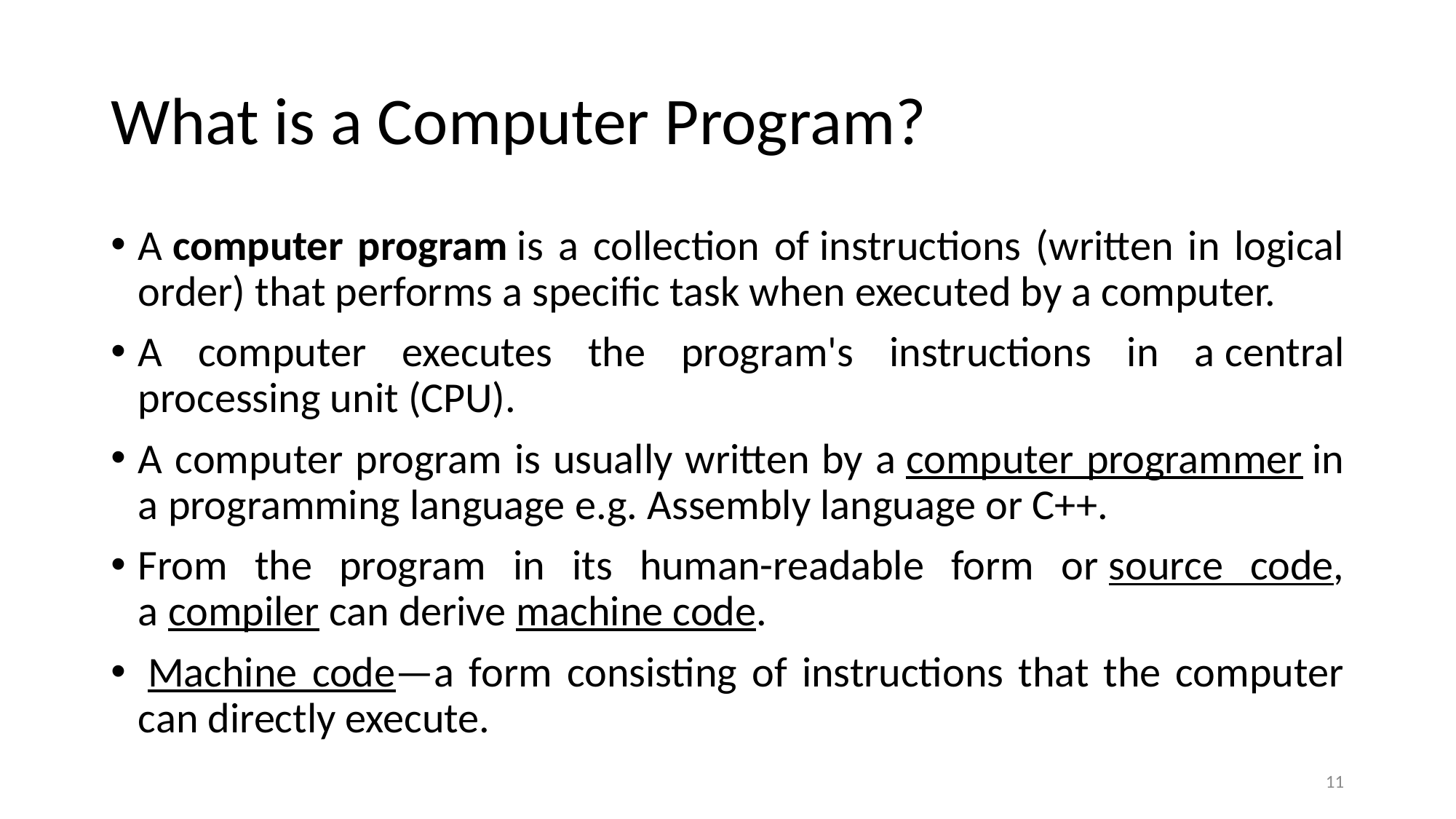

# What is a Computer Program?
A computer program is a collection of instructions (written in logical order) that performs a specific task when executed by a computer.
A computer executes the program's instructions in a central processing unit (CPU).
A computer program is usually written by a computer programmer in a programming language e.g. Assembly language or C++.
From the program in its human-readable form or source code, a compiler can derive machine code.
 Machine code—a form consisting of instructions that the computer can directly execute.
11